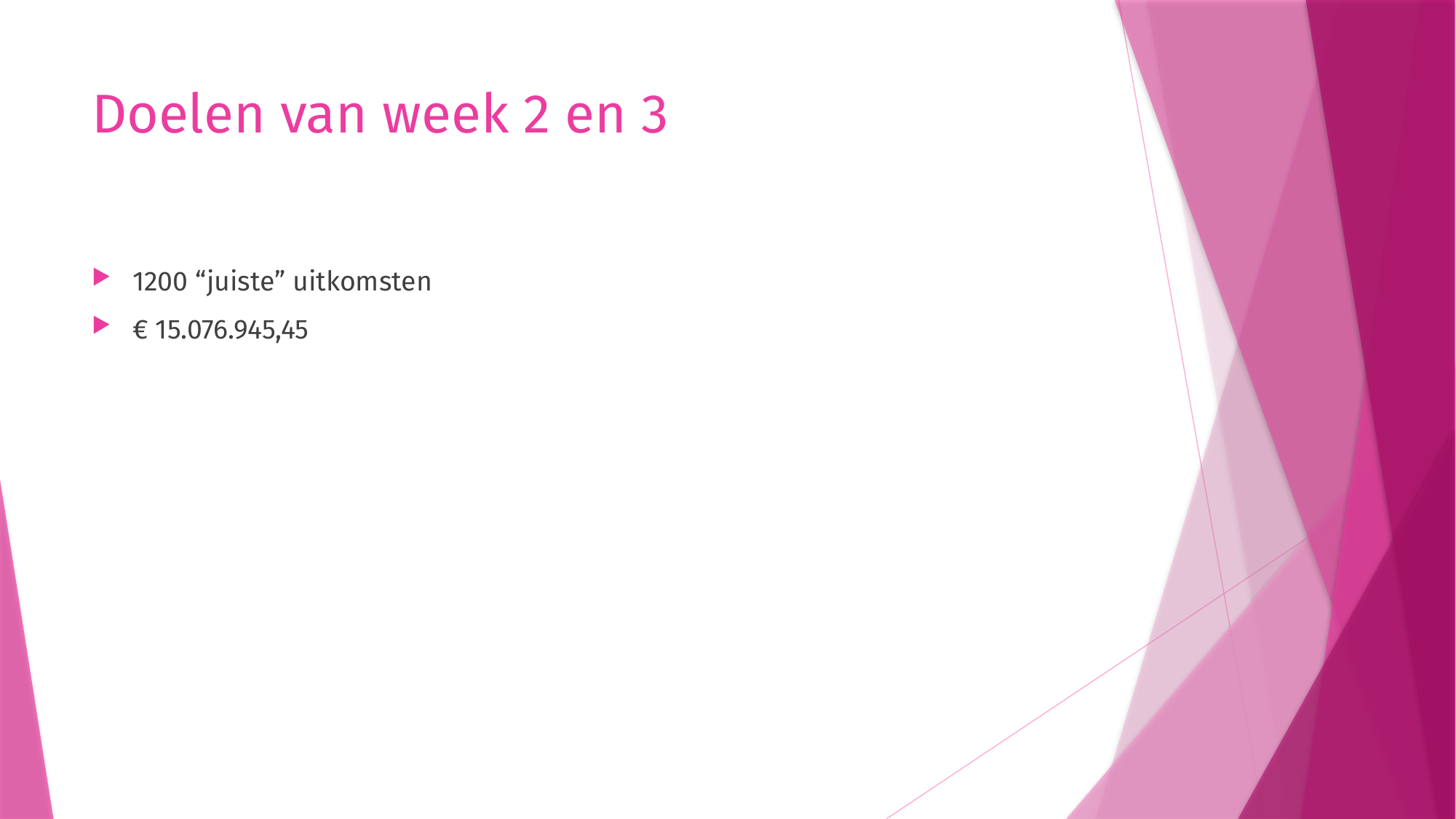

# Doelen van week 2 en 3

1200 “juiste” uitkomsten
€ 15.076.945,45